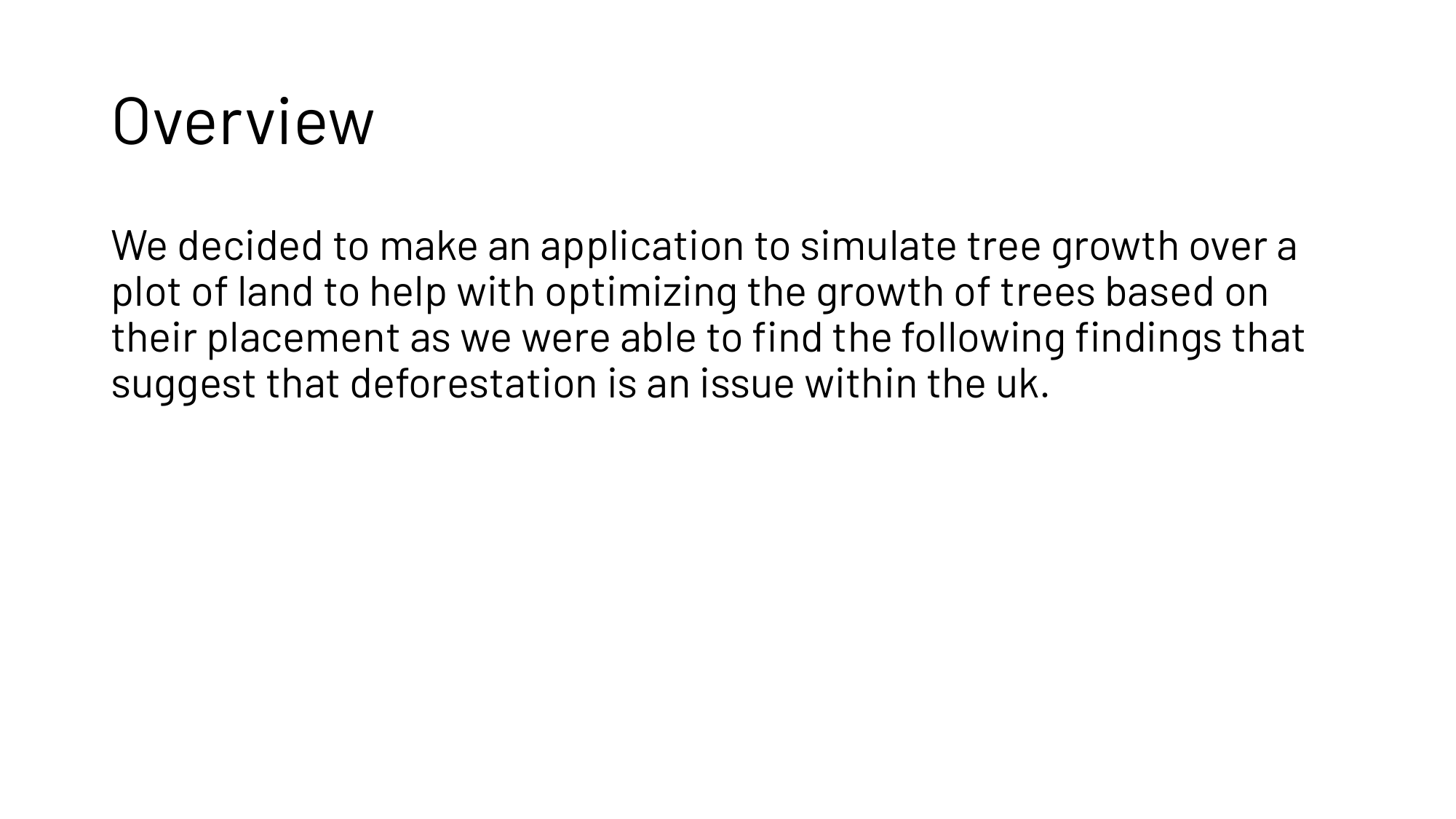

# Overview
We decided to make an application to simulate tree growth over a plot of land to help with optimizing the growth of trees based on their placement as we were able to find the following findings that suggest that deforestation is an issue within the uk.